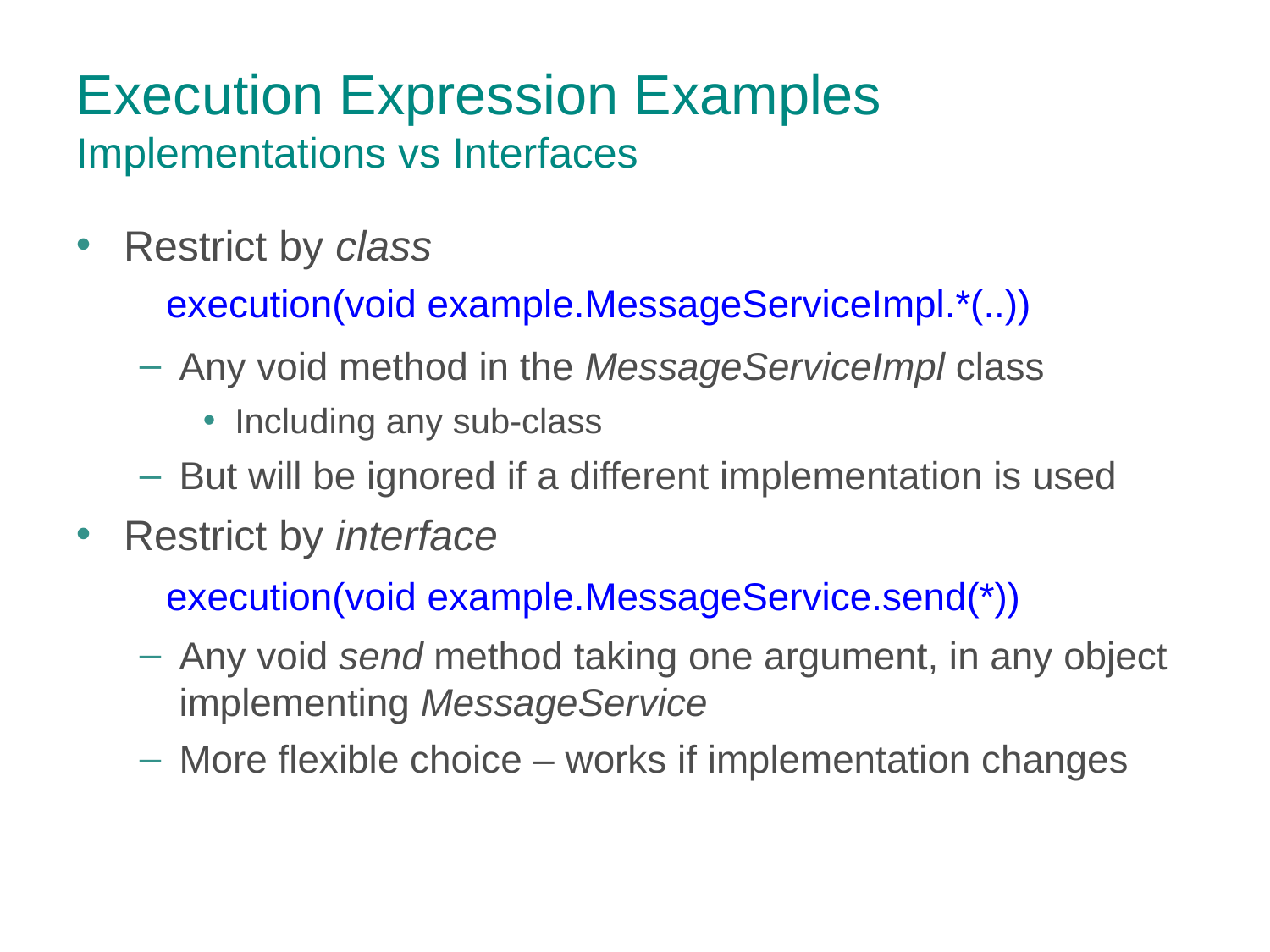

Execution Expression Examples
Implementations vs Interfaces
Restrict by class

Any void method in the MessageServiceImpl class
Including any sub-class
But will be ignored if a different implementation is used
Restrict by interface

Any void send method taking one argument, in any object implementing MessageService
More flexible choice – works if implementation changes
execution(void example.MessageServiceImpl.*(..))

execution(void example.MessageService.send(*))